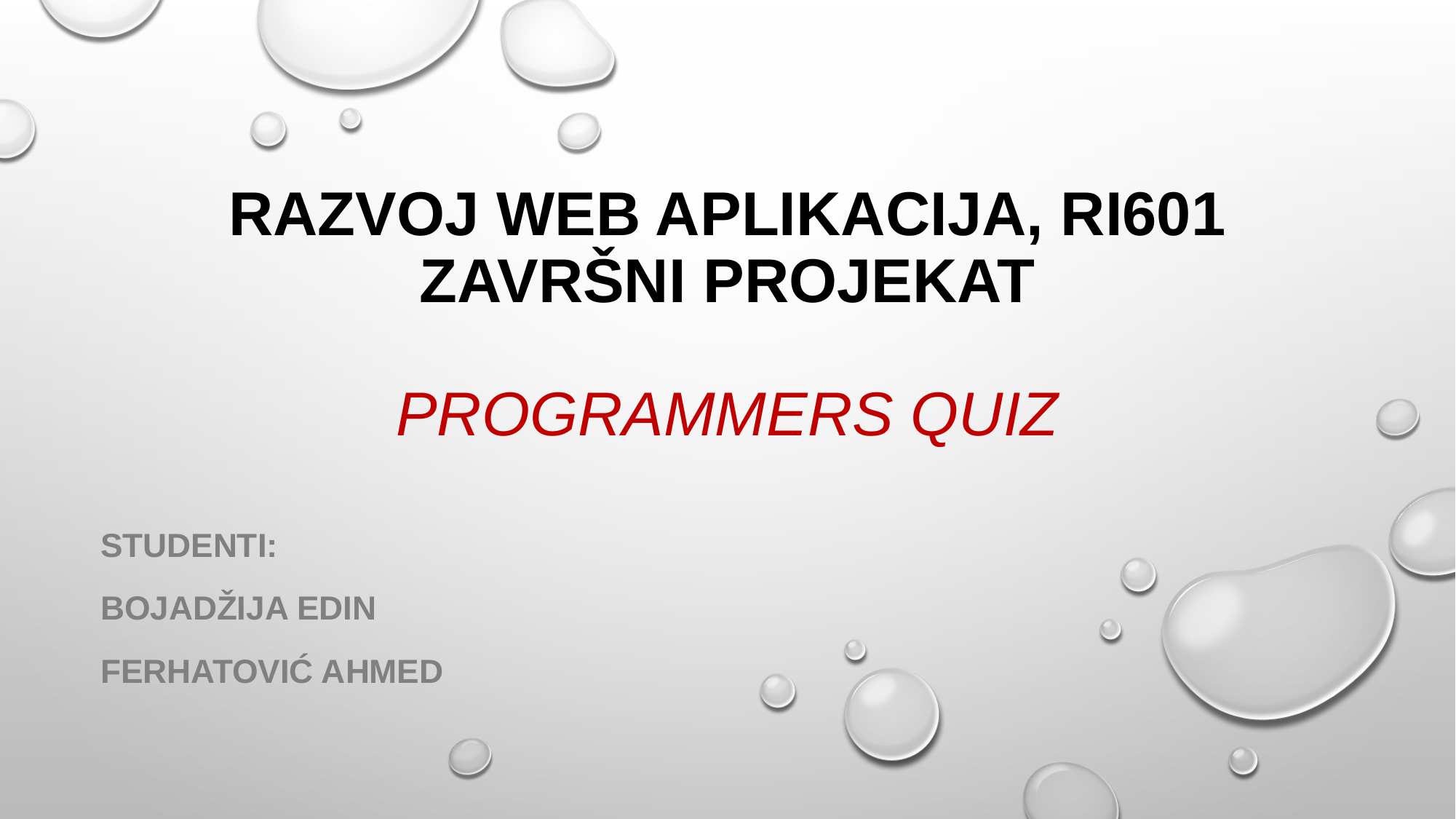

# Razvoj web aplikacija, ri601 završni projekat programmers quiz

STUDENTI:
Bojadžija edin
Ferhatović ahmed